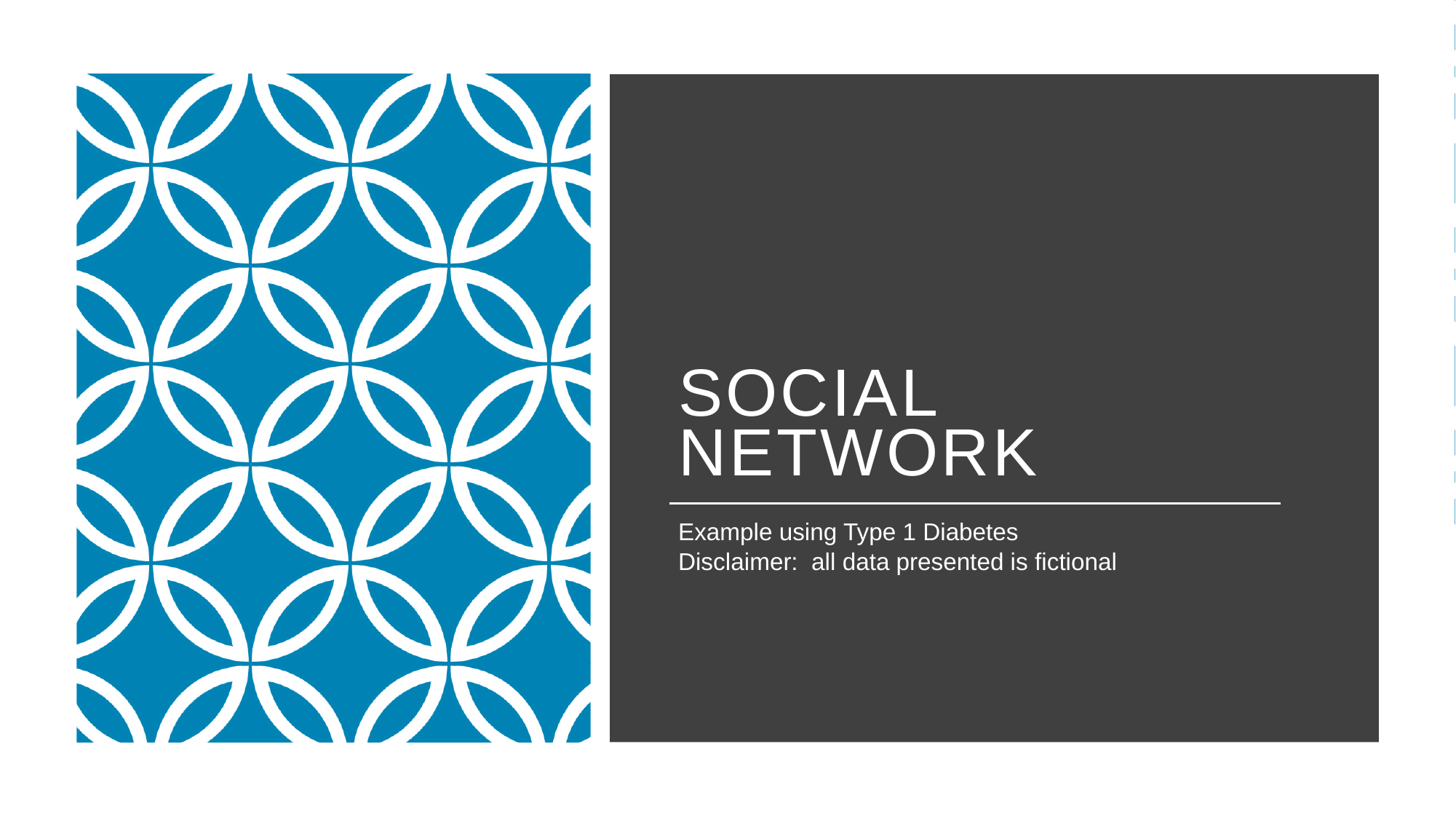

# Social network
Example using Type 1 Diabetes
Disclaimer:  all data presented is fictional